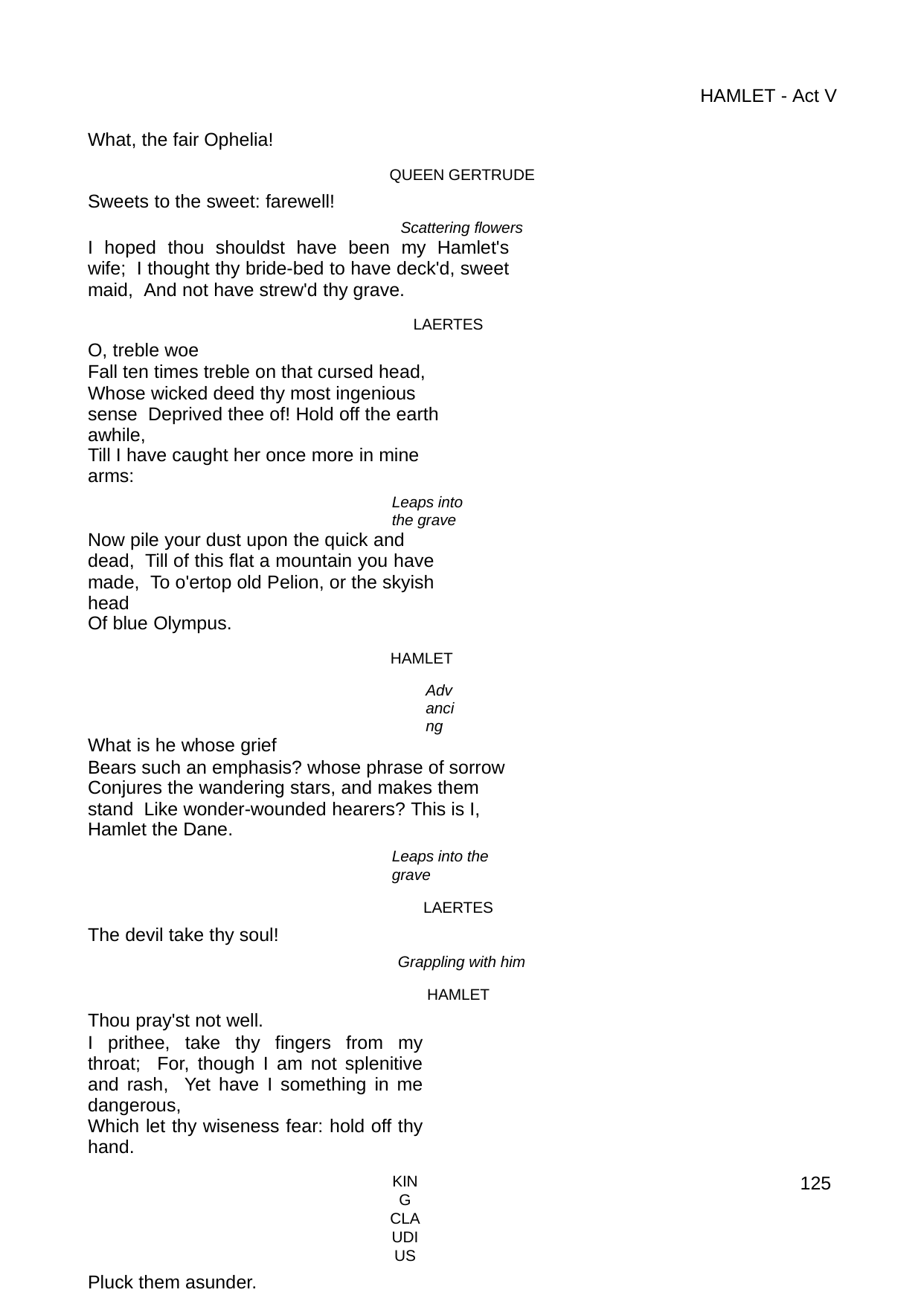

HAMLET - Act V
What, the fair Ophelia!
QUEEN GERTRUDE
Sweets to the sweet: farewell!
Scattering flowers
I hoped thou shouldst have been my Hamlet's wife;  I thought thy bride-bed to have deck'd, sweet maid,  And not have strew'd thy grave.
LAERTES
O, treble woe
Fall ten times treble on that cursed head,  Whose wicked deed thy most ingenious sense  Deprived thee of! Hold off the earth awhile,
Till I have caught her once more in mine arms:
Leaps into the grave
Now pile your dust upon the quick and dead,  Till of this flat a mountain you have made,  To o'ertop old Pelion, or the skyish head
Of blue Olympus.
HAMLET
Advancing
What is he whose grief
Bears such an emphasis? whose phrase of sorrow  Conjures the wandering stars, and makes them stand  Like wonder-wounded hearers? This is I,
Hamlet the Dane.
Leaps into the grave
LAERTES
The devil take thy soul!
Grappling with him
HAMLET
Thou pray'st not well.
I prithee, take thy fingers from my throat;  For, though I am not splenitive and rash,  Yet have I something in me dangerous,
Which let thy wiseness fear: hold off thy hand.
KING CLAUDIUS
Pluck them asunder.
QUEEN GERTRUDE
Hamlet, Hamlet!
All
Gentlemen,--
125